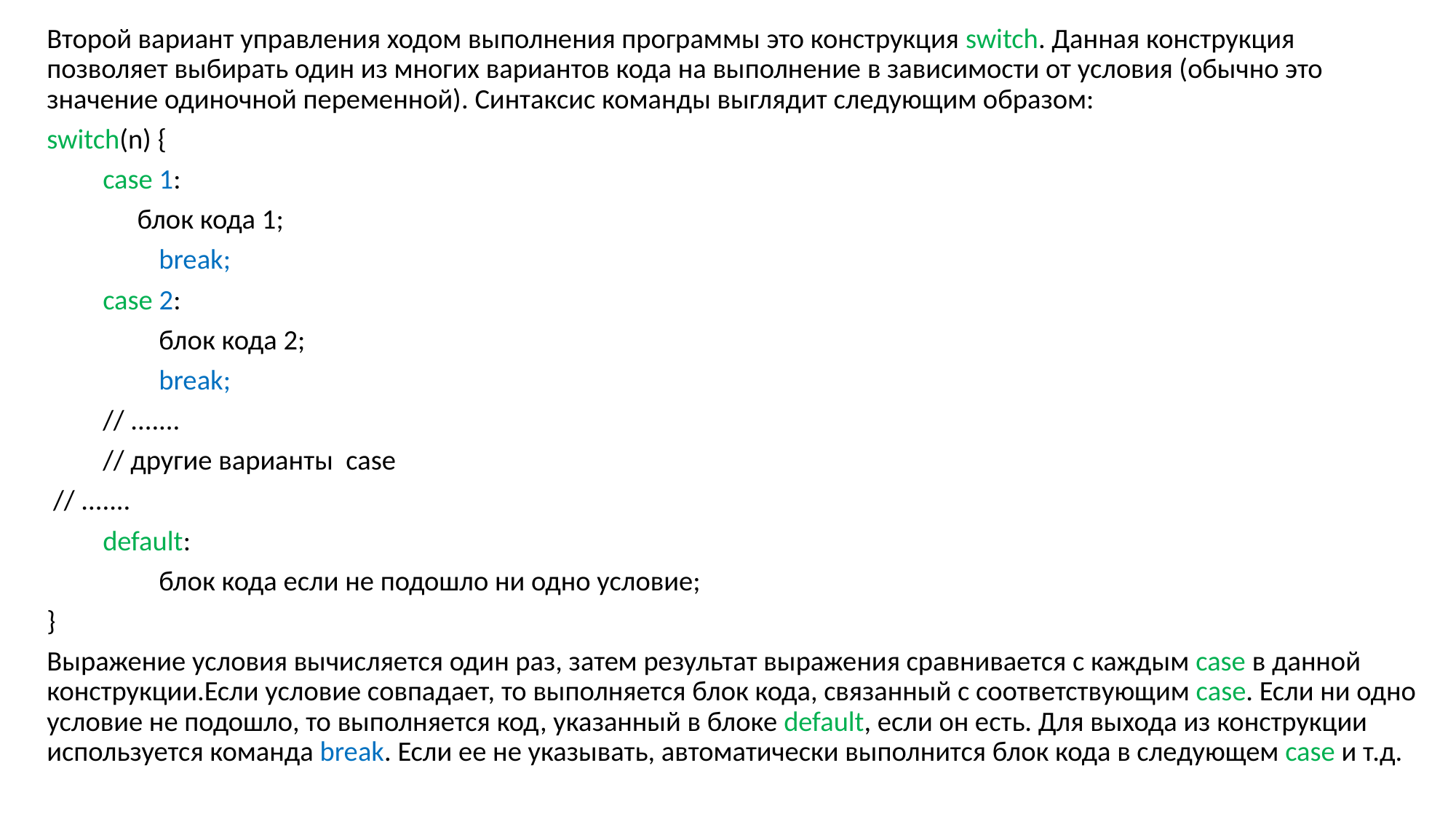

Второй вариант управления ходом выполнения программы это конструкция switch. Данная конструкция позволяет выбирать один из многих вариантов кода на выполнение в зависимости от условия (обычно это значение одиночной переменной). Синтаксис команды выглядит следующим образом:
switch(n) {
  case 1:
    блок кода 1;
    break;
  case 2:
    блок кода 2;
    break;
  // .......
  // другие варианты  case
 // .......
  default:
    блок кода если не подошло ни одно условие;
}
Выражение условия вычисляется один раз, затем результат выражения сравнивается с каждым case в данной конструкции.Если условие совпадает, то выполняется блок кода, связанный с соответствующим case. Если ни одно условие не подошло, то выполняется код, указанный в блоке default, если он есть. Для выхода из конструкции используется команда break. Если ее не указывать, автоматически выполнится блок кода в следующем case и т.д.